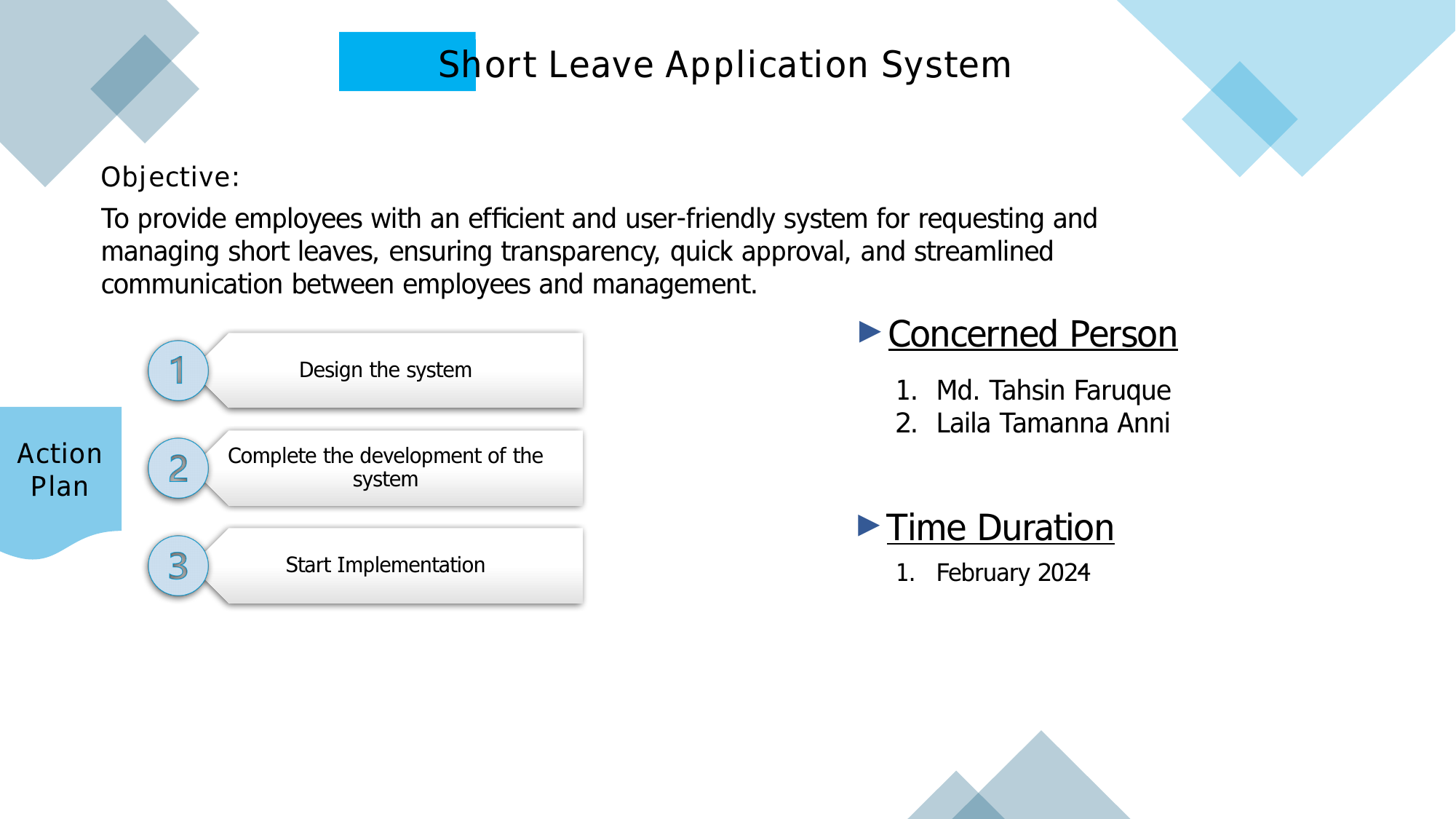

Short Leave Application System

Objective:
To provide employees with an efficient and user-friendly system for requesting and managing short leaves, ensuring transparency, quick approval, and streamlined communication between employees and management.
Concerned Person
Design the system
Complete the development of the system
Start Implementation
Md. Tahsin Faruque
Laila Tamanna Anni

Action Plan
Time Duration
February 2024